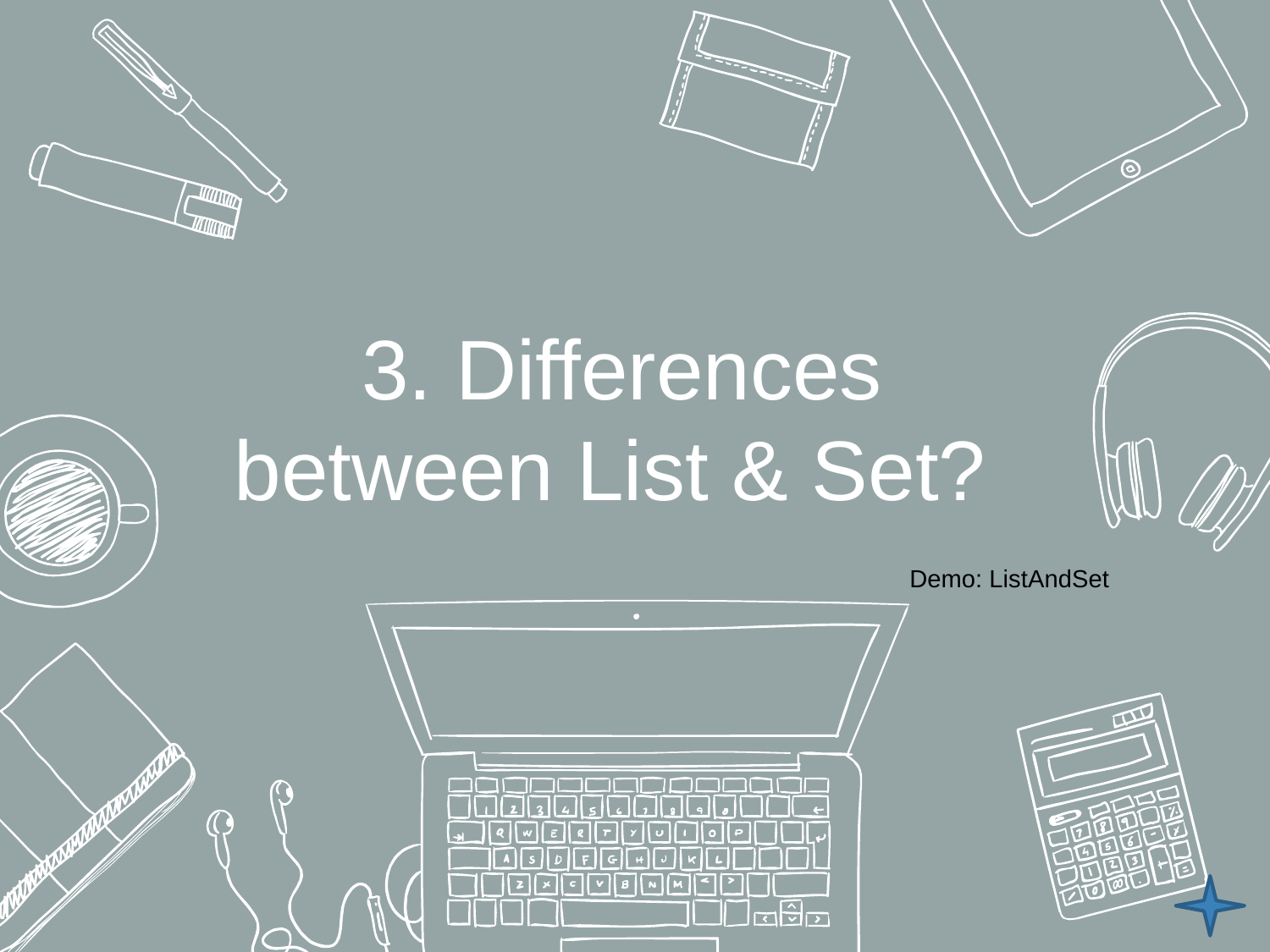

# 3. Differences between List & Set?
Demo: ListAndSet